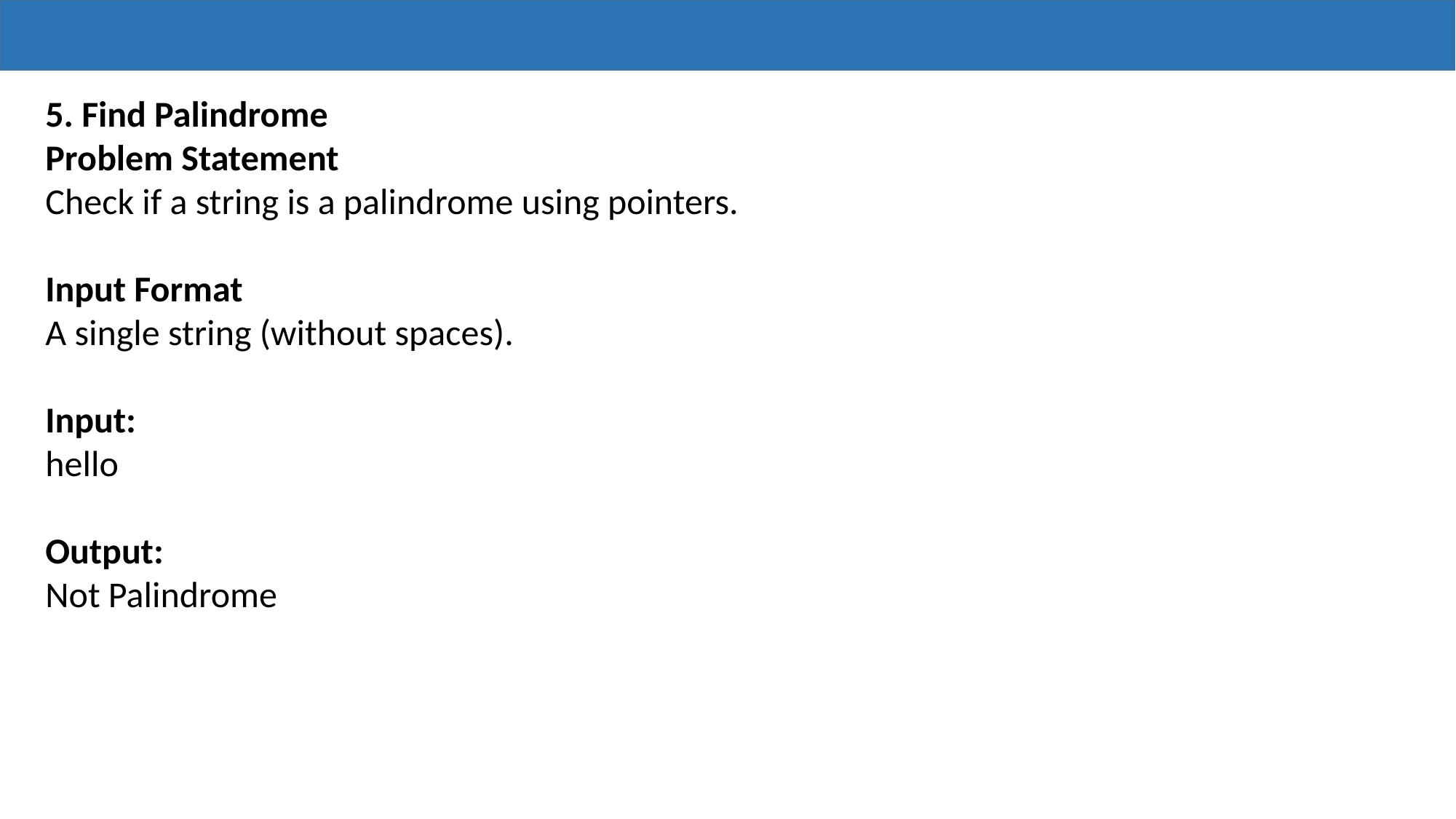

5. Find Palindrome
Problem Statement
Check if a string is a palindrome using pointers.

Input Format
A single string (without spaces).

Input:
hello

Output:
Not Palindrome